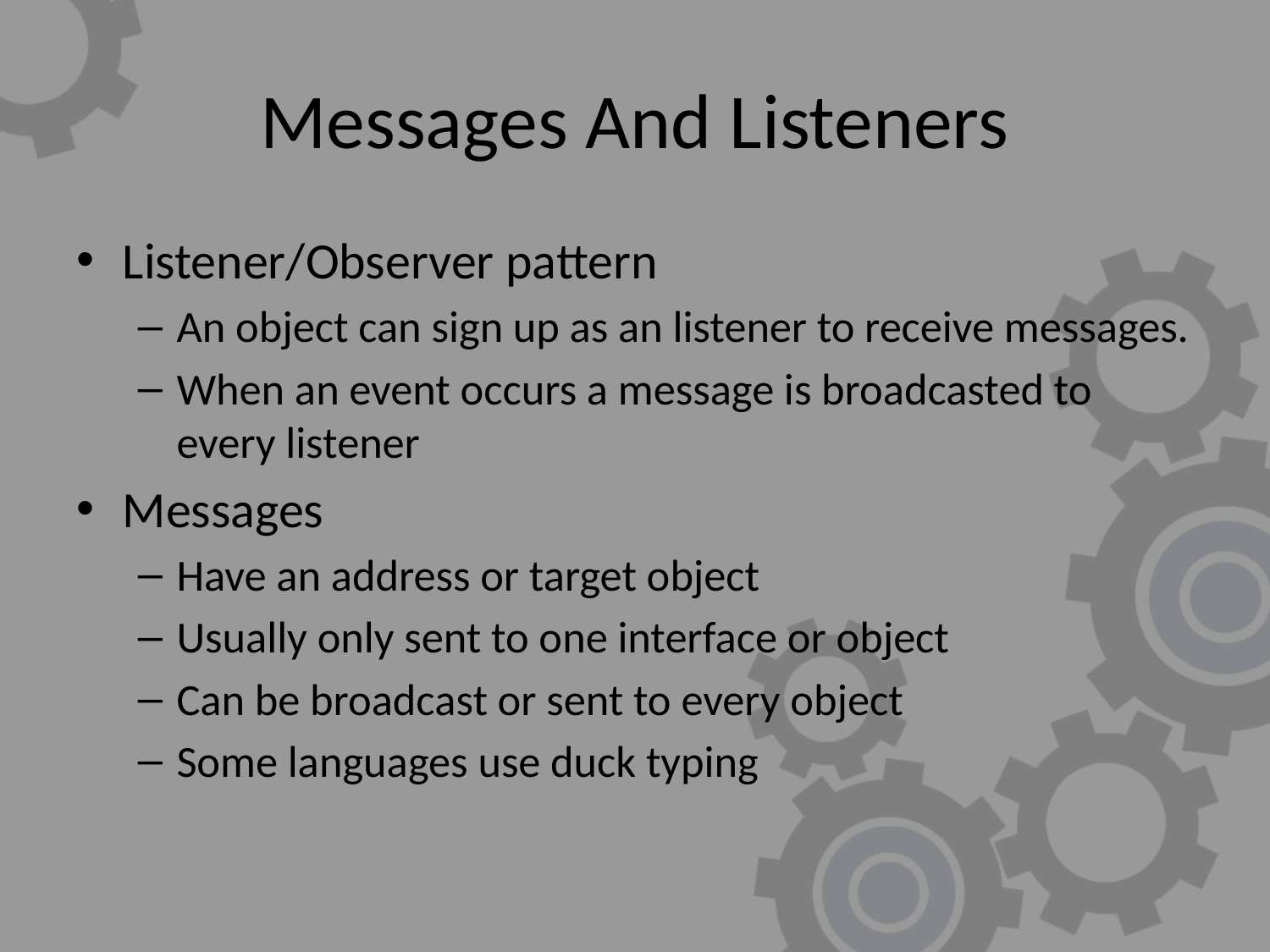

# Messages And Listeners
Listener/Observer pattern
An object can sign up as an listener to receive messages.
When an event occurs a message is broadcasted to every listener
Messages
Have an address or target object
Usually only sent to one interface or object
Can be broadcast or sent to every object
Some languages use duck typing